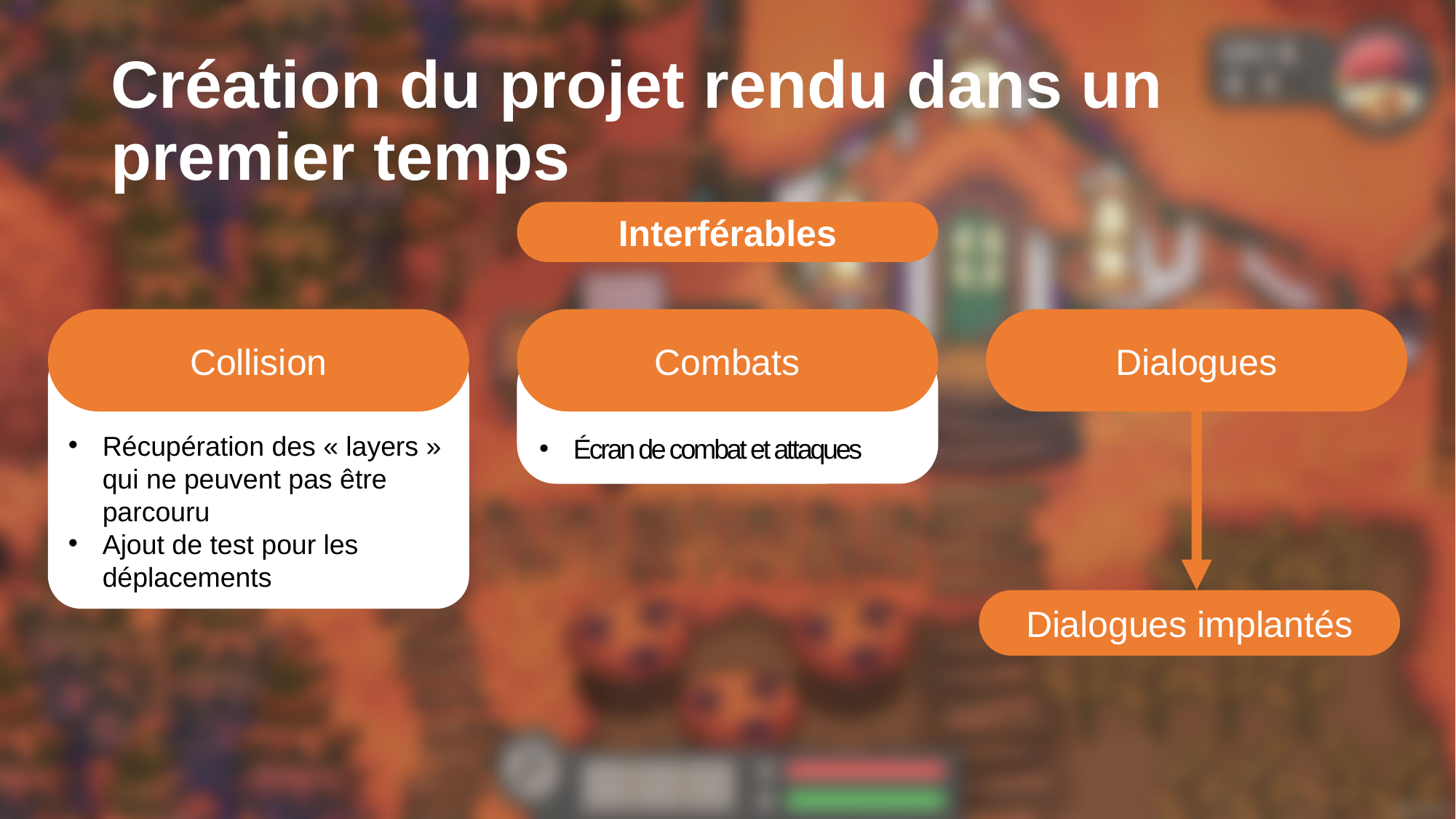

# Création du projet rendu dans un premier temps
Interférables
Collision

Récupération des « layers » qui ne peuvent pas être parcouru
Ajout de test pour les déplacements

Combats

Écran de combat et attaques
Dialogues
Dialogues implantés